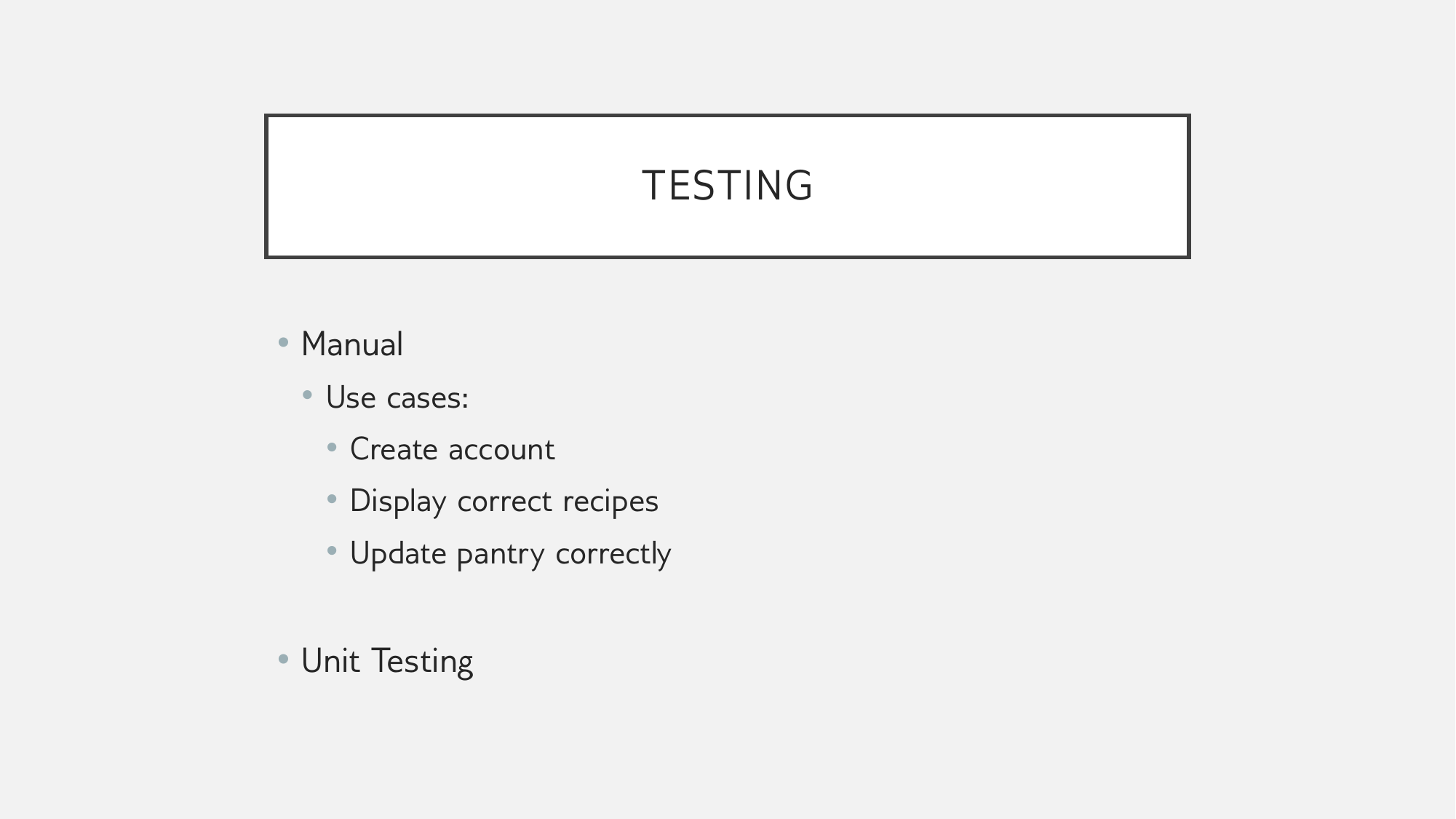

# Testing
Manual
Use cases:
Create account
Display correct recipes
Update pantry correctly

Unit Testing